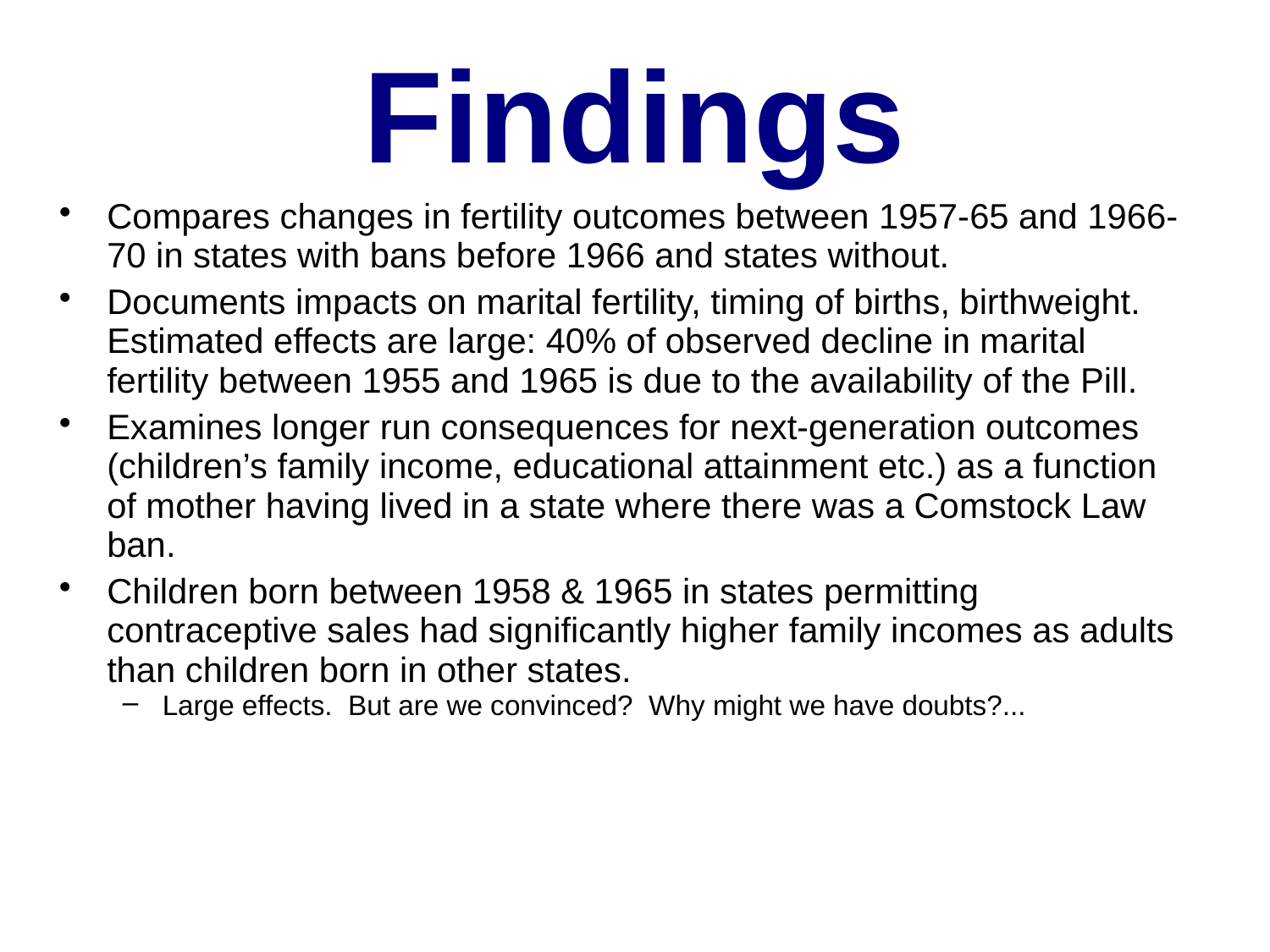

Findings
Compares changes in fertility outcomes between 1957-65 and 1966-70 in states with bans before 1966 and states without.
Documents impacts on marital fertility, timing of births, birthweight.  Estimated effects are large: 40% of observed decline in marital fertility between 1955 and 1965 is due to the availability of the Pill.
Examines longer run consequences for next-generation outcomes (children’s family income, educational attainment etc.) as a function of mother having lived in a state where there was a Comstock Law ban.
Children born between 1958 & 1965 in states permitting contraceptive sales had significantly higher family incomes as adults than children born in other states.
Large effects.  But are we convinced?  Why might we have doubts?...